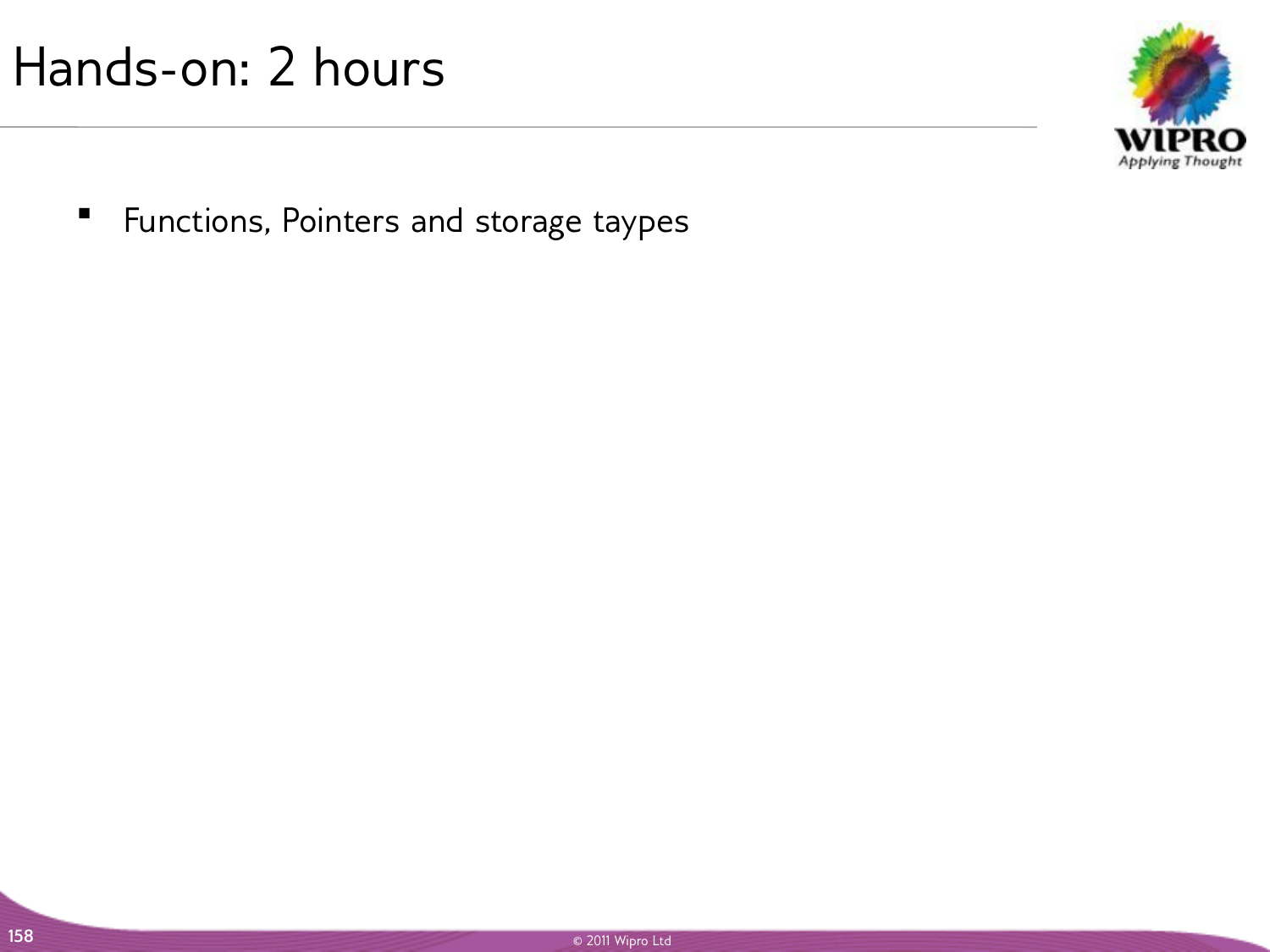

Hands-on: 2 hours
Functions, Pointers and storage taypes